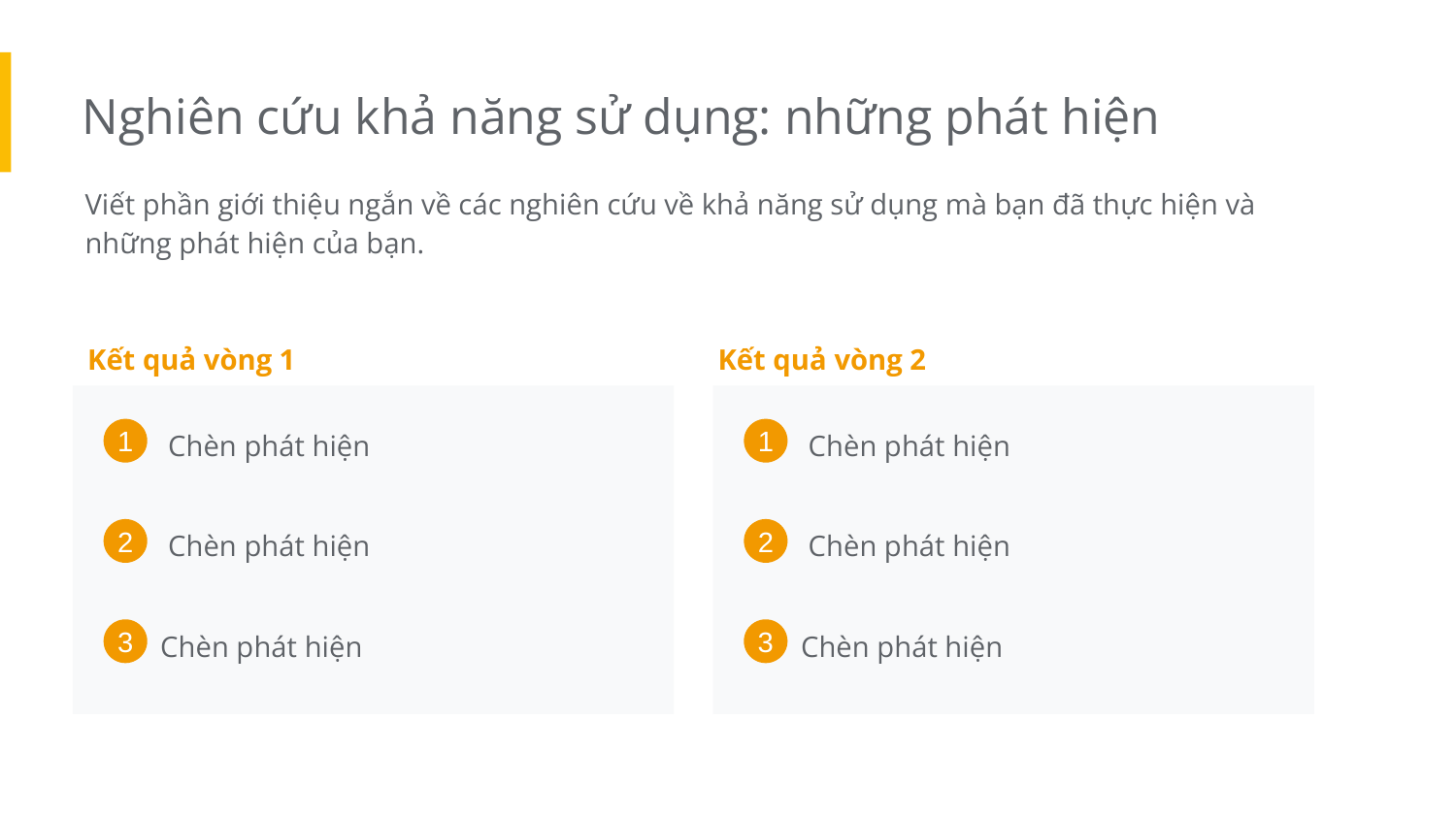

Nghiên cứu khả năng sử dụng: những phát hiện
Viết phần giới thiệu ngắn về các nghiên cứu về khả năng sử dụng mà bạn đã thực hiện và những phát hiện của bạn.

Kết quả vòng 1
Kết quả vòng 2

Chèn phát hiện
Chèn phát hiện
1
1
Chèn phát hiện
Chèn phát hiện
2
2
Chèn phát hiện
Chèn phát hiện
3
3